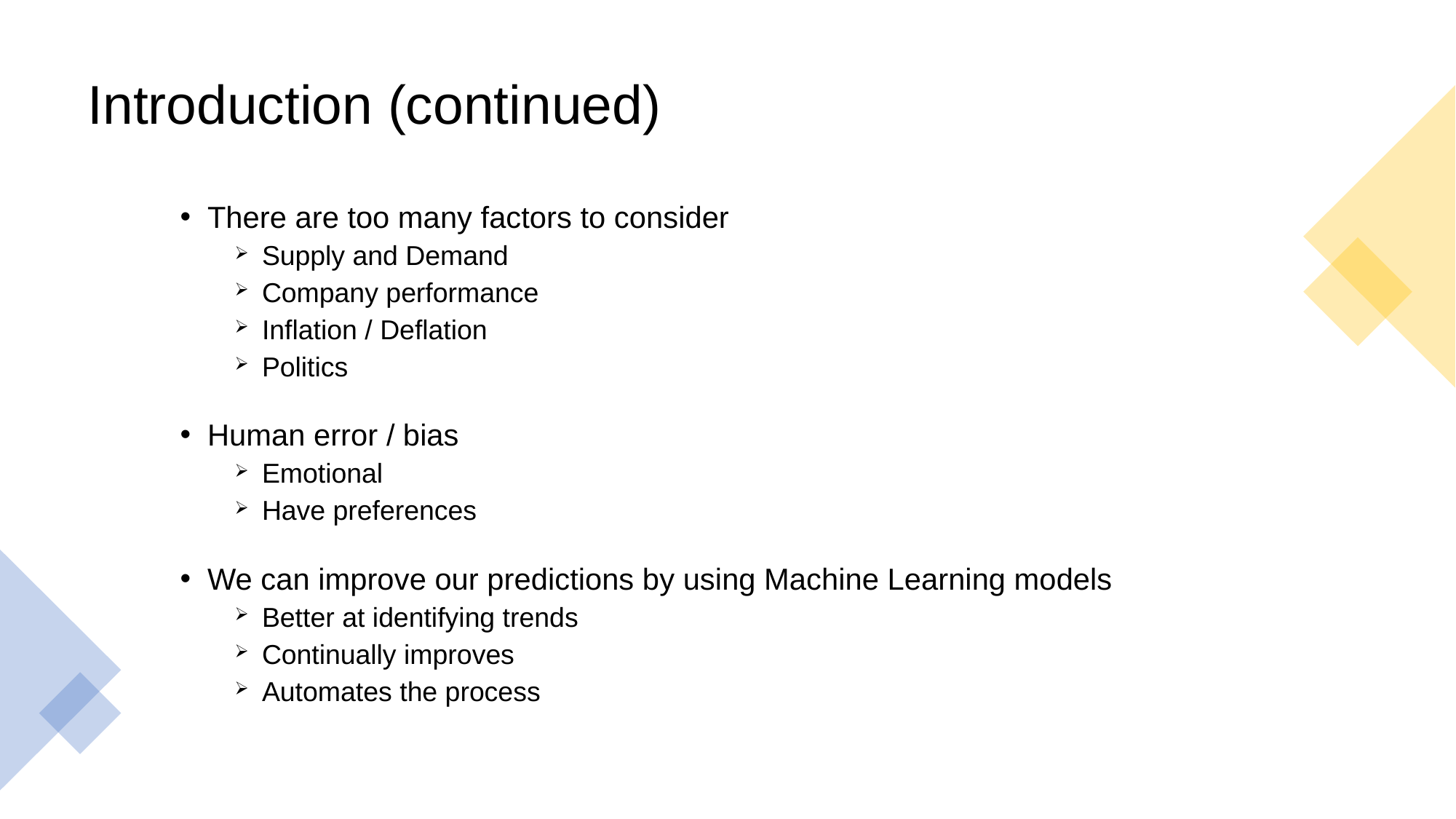

# Introduction (continued)

There are too many factors to consider
Supply and Demand
Company performance
Inflation / Deflation
Politics
Human error / bias
Emotional
Have preferences
We can improve our predictions by using Machine Learning models
Better at identifying trends
Continually improves
Automates the process